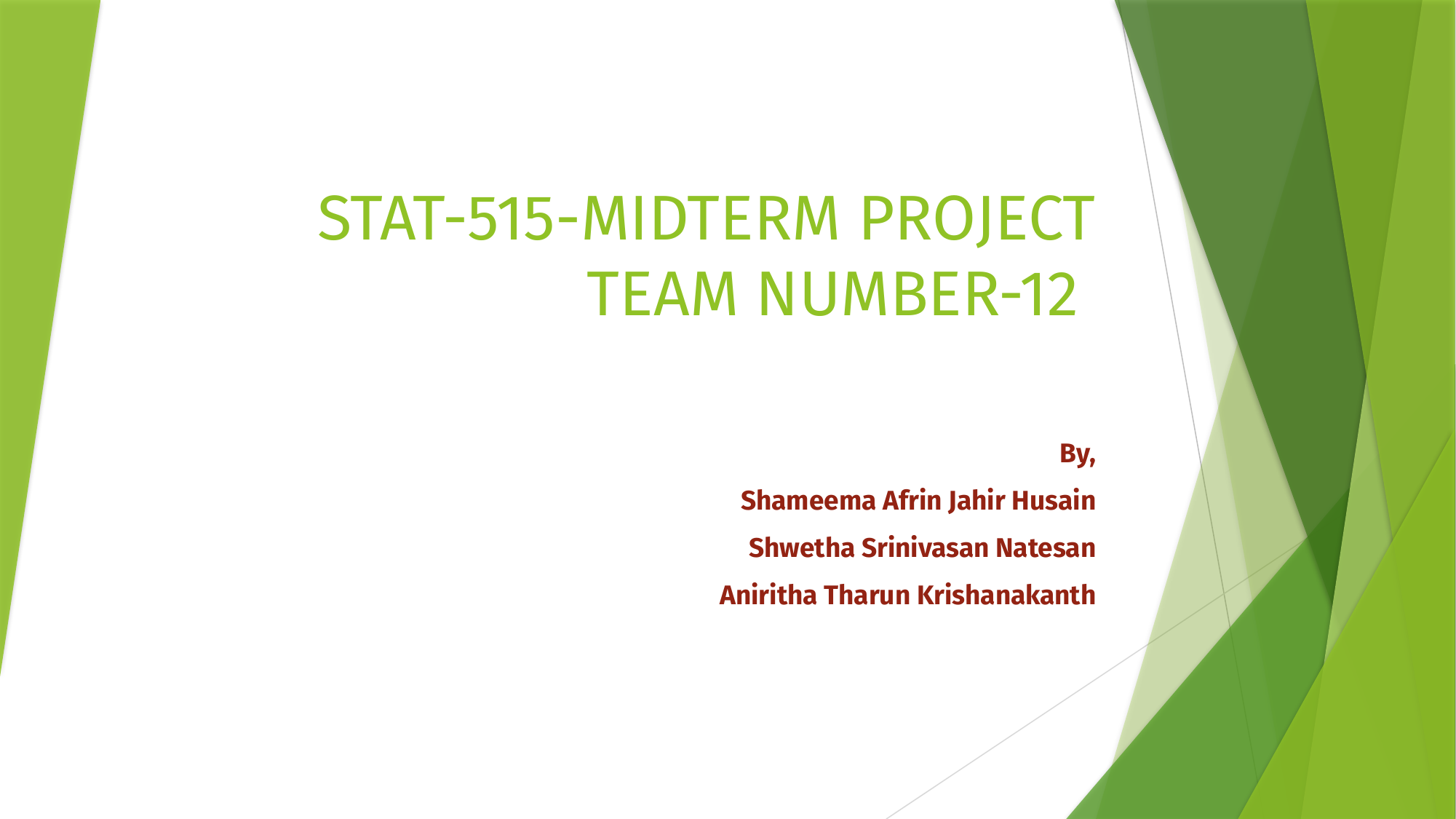

# STAT-515-MIDTERM PROJECT TEAM NUMBER-12
By,
Shameema Afrin Jahir Husain
Shwetha Srinivasan Natesan
Aniritha Tharun Krishanakanth